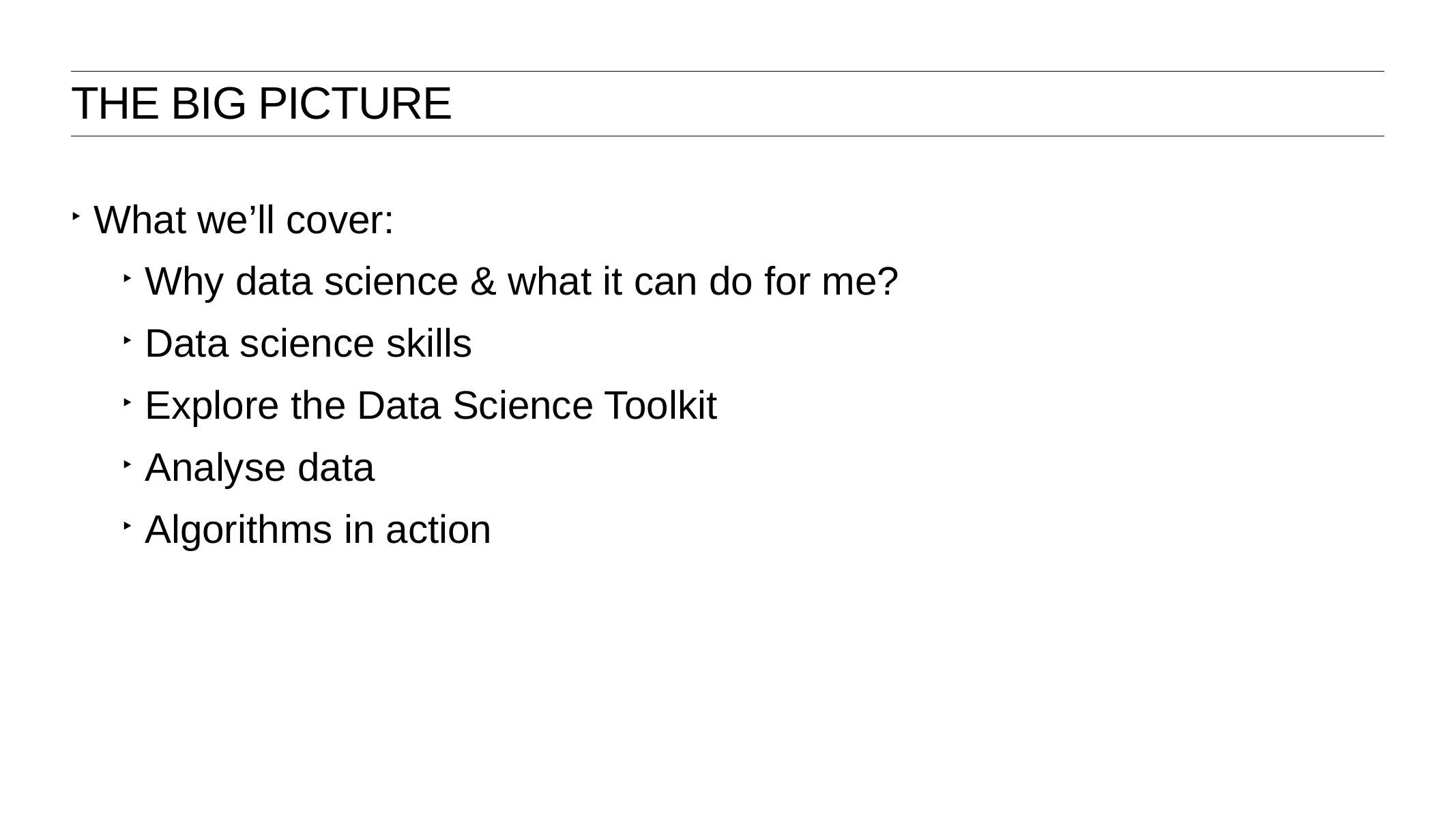

The Big Picture

What we’ll cover:
Why data science & what it can do for me?
Data science skills
Explore the Data Science Toolkit
Analyse data
Algorithms in action